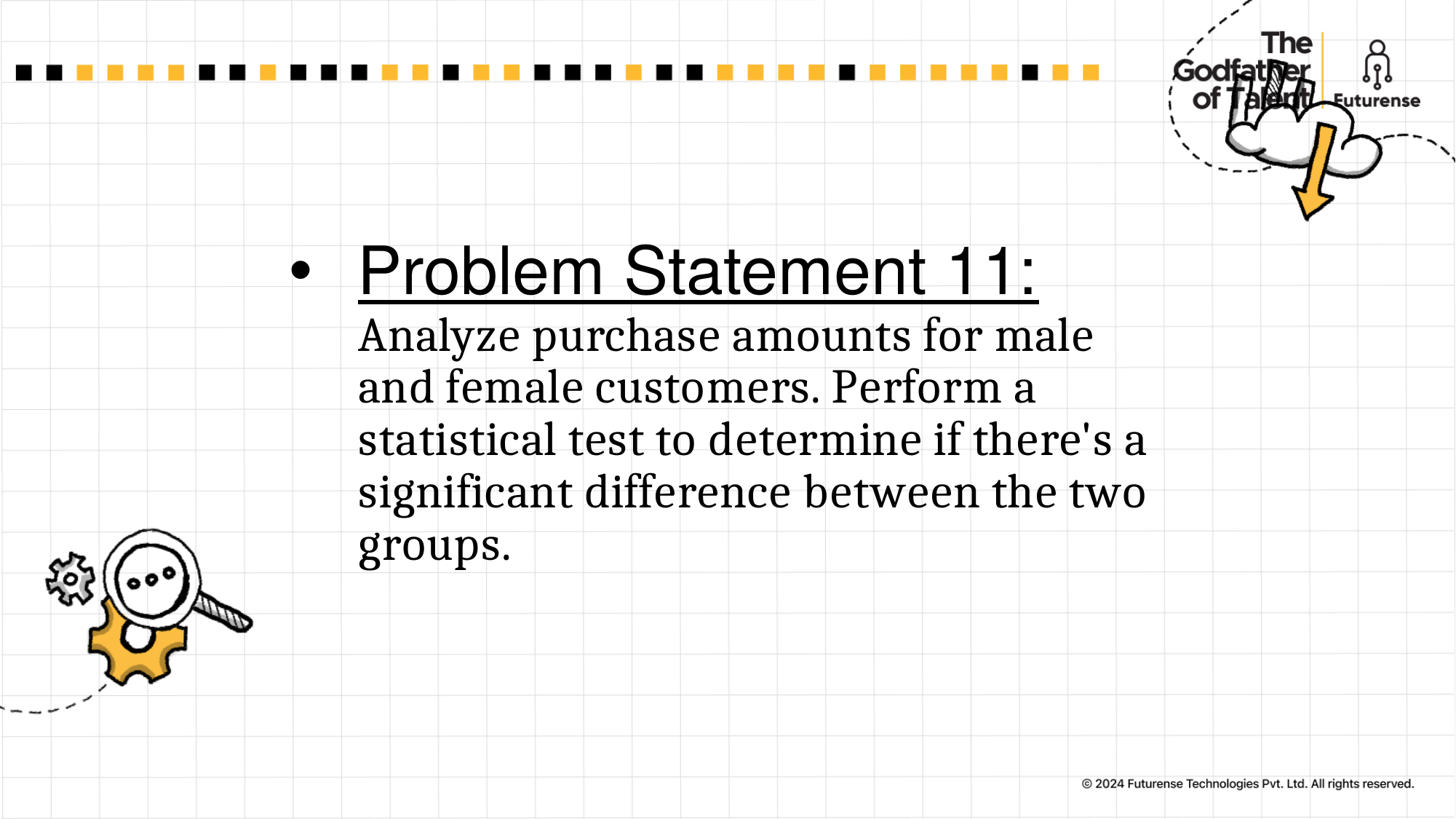

# Problem Statement 11: Analyze purchase amounts for male and female customers. Perform a statistical test to determine if there's a significant difference between the two groups.